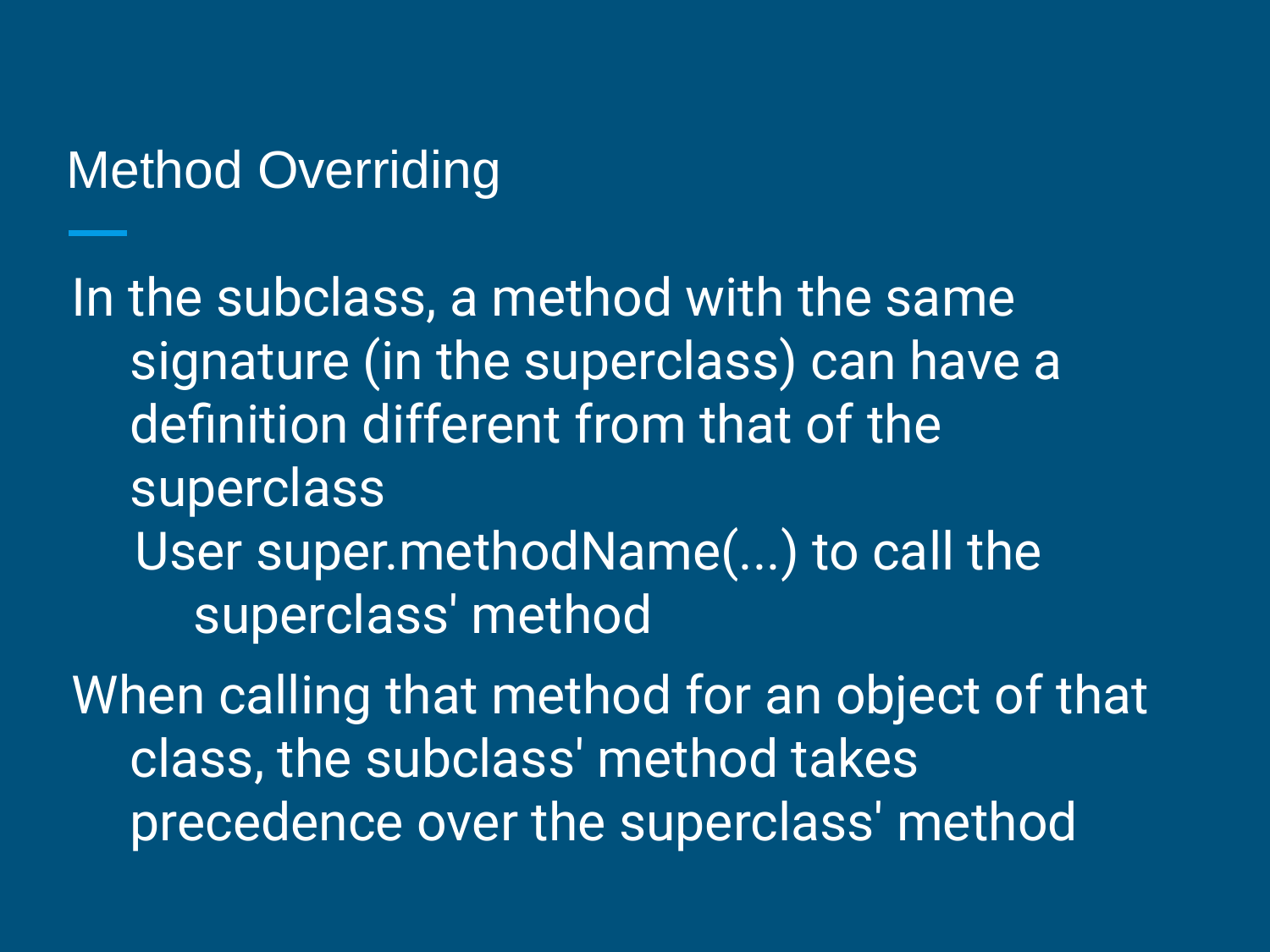

# Method Overriding
In the subclass, a method with the same signature (in the superclass) can have a definition different from that of the superclass
User super.methodName(...) to call the superclass' method
When calling that method for an object of that class, the subclass' method takes precedence over the superclass' method